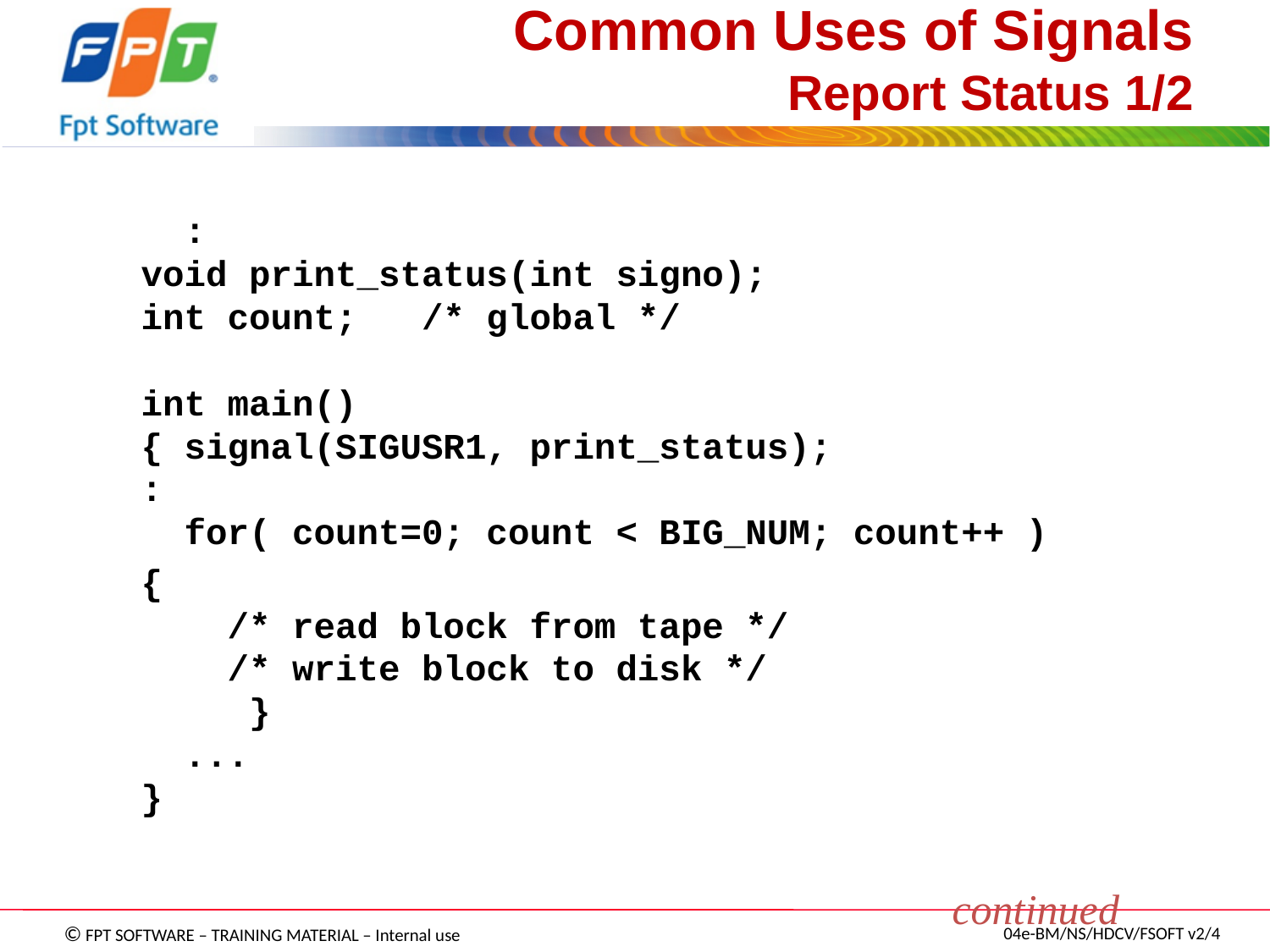

# Common Uses of Signals Report Status 1/2
	  :
void print_status(int signo);
int count;   /* global */
int main()
{ signal(SIGUSR1, print_status);
	:
  for( count=0; count < BIG_NUM; count++ )
		{
    /* read block from tape */
    /* write block to disk */
  	}
  ...
}
continued